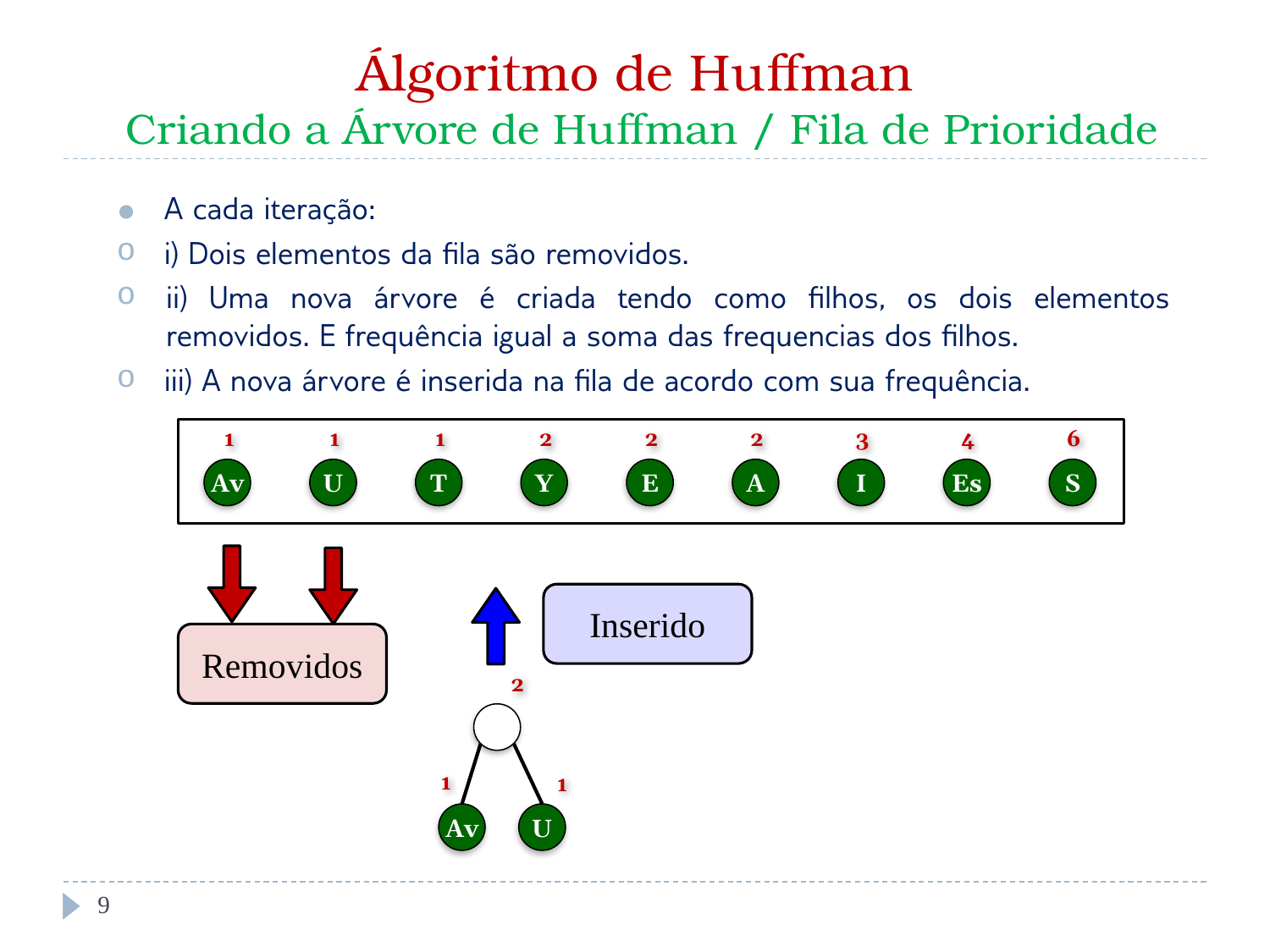

# Álgoritmo de Huffman Criando a Árvore de Huffman / Fila de Prioridade

A cada iteração:
i) Dois elementos da fila são removidos.
ii) Uma nova árvore é criada tendo como filhos, os dois elementos removidos. E frequência igual a soma das frequencias dos filhos.
iii) A nova árvore é inserida na fila de acordo com sua frequência.
4
6

1
1
1
2
2
2
3
Av
U
T
Y
E
A
I
Es
S

Inserido

Removidos
2

1
1
Av
U
9